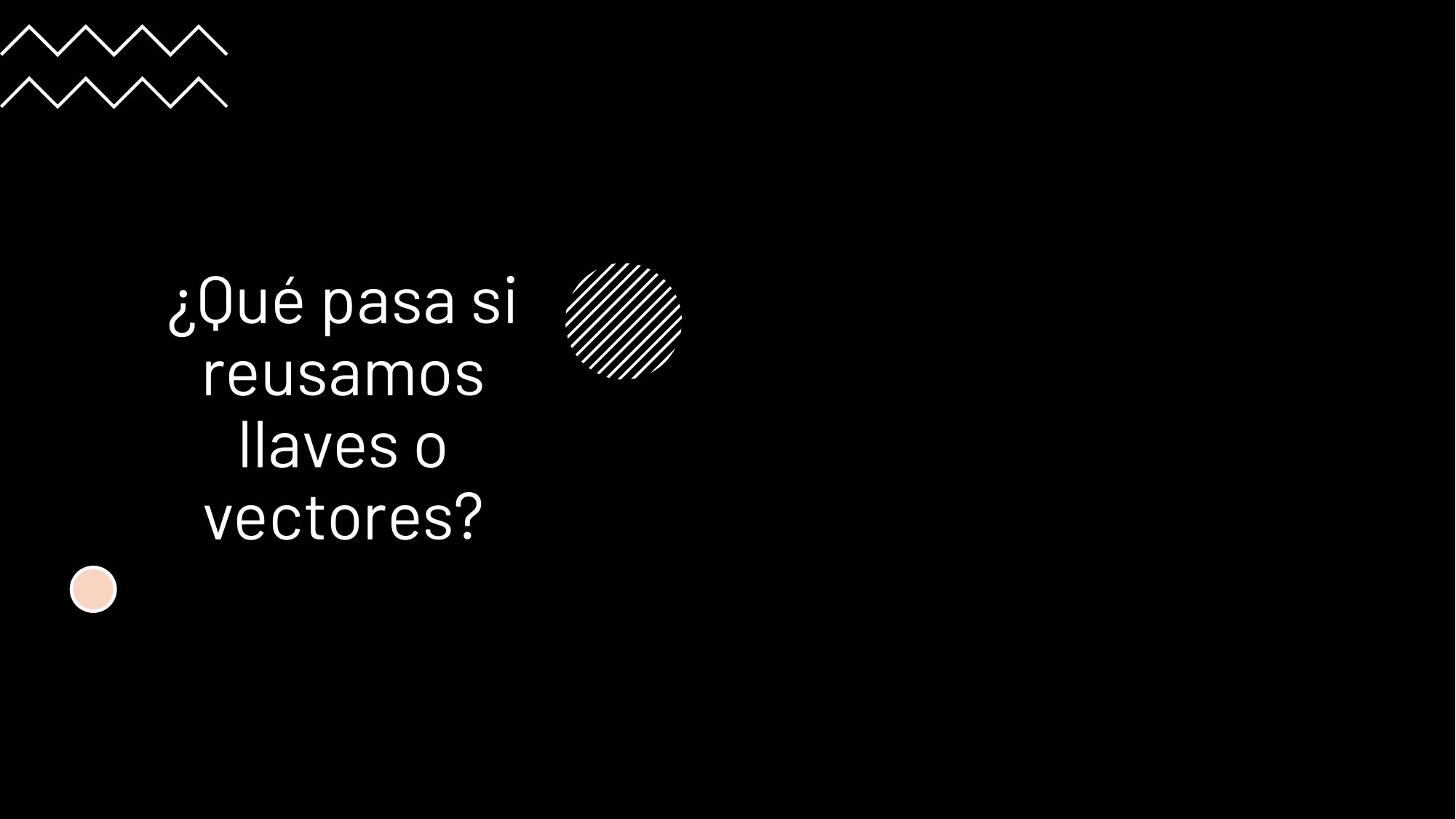

# ¿Qué pasa si reusamos llaves o vectores?